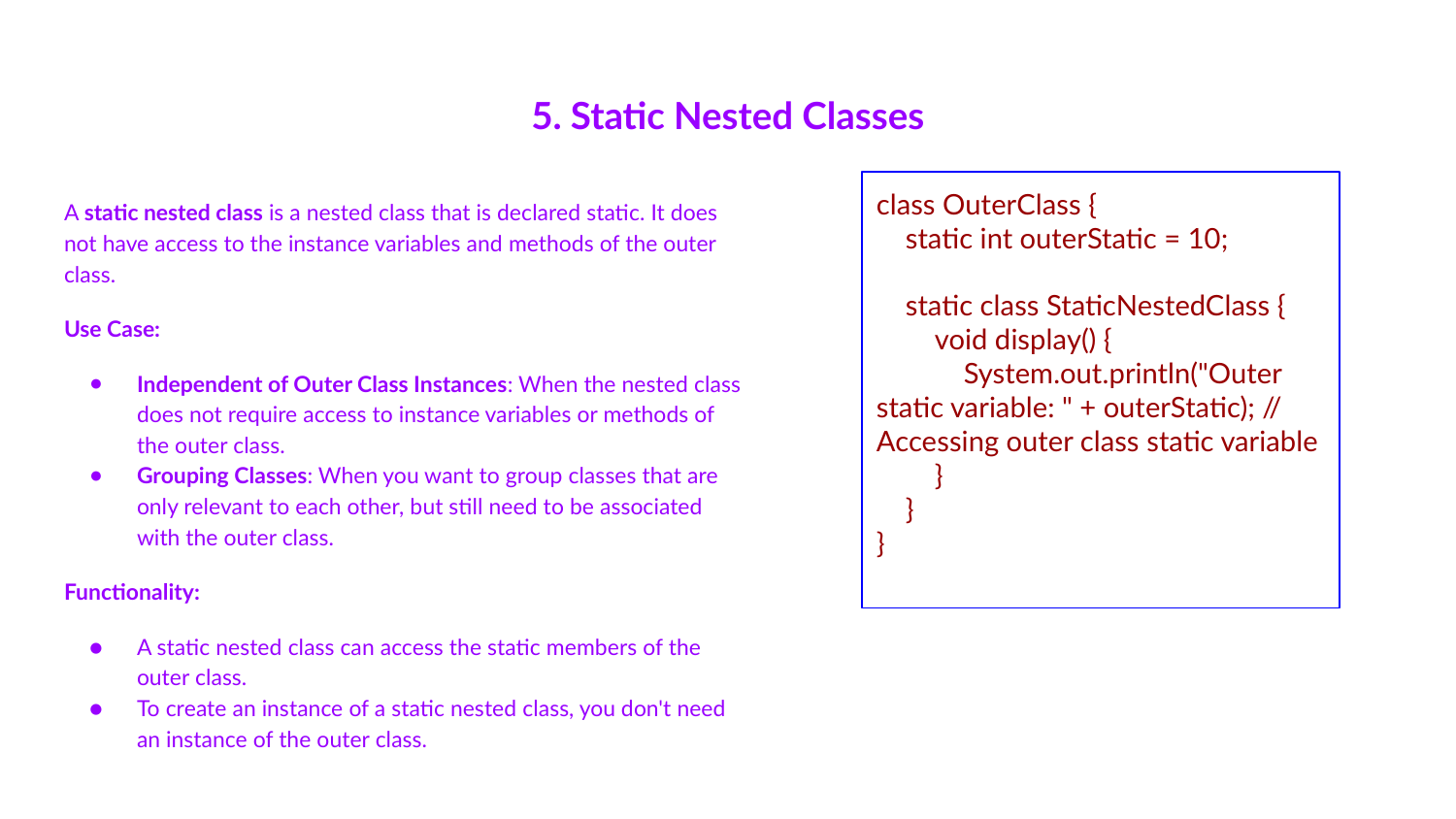

# 5. Static Nested Classes

class OuterClass {
    static int outerStatic = 10;

    static class StaticNestedClass {
        void display() {
            System.out.println("Outer static variable: " + outerStatic); // Accessing outer class static variable
        }
    }
}

A static nested class is a nested class that is declared static. It does not have access to the instance variables and methods of the outer class.
Use Case:
Independent of Outer Class Instances: When the nested class does not require access to instance variables or methods of the outer class.
Grouping Classes: When you want to group classes that are only relevant to each other, but still need to be associated with the outer class.
Functionality:
A static nested class can access the static members of the outer class.
To create an instance of a static nested class, you don't need an instance of the outer class.